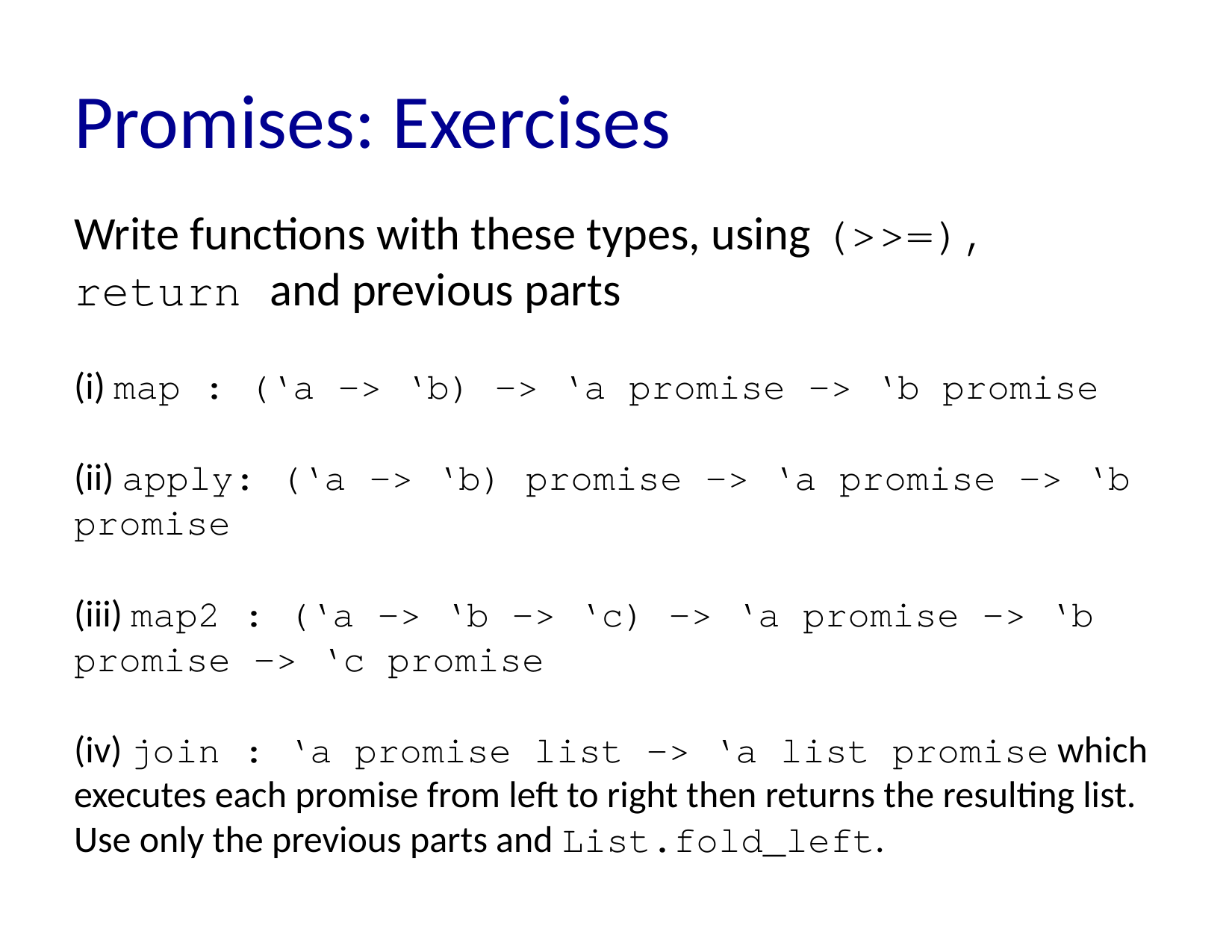

# Promises: Exercises
Write functions with these types, using (>>=), return and previous parts
(i) map : (‘a -> ‘b) -> ‘a promise -> ‘b promise
(ii) apply: (‘a -> ‘b) promise -> ‘a promise -> ‘b promise
(iii) map2 : (‘a -> ‘b -> ‘c) -> ‘a promise -> ‘b promise -> ‘c promise
(iv) join : ‘a promise list -> ‘a list promise which executes each promise from left to right then returns the resulting list. Use only the previous parts and List.fold_left.